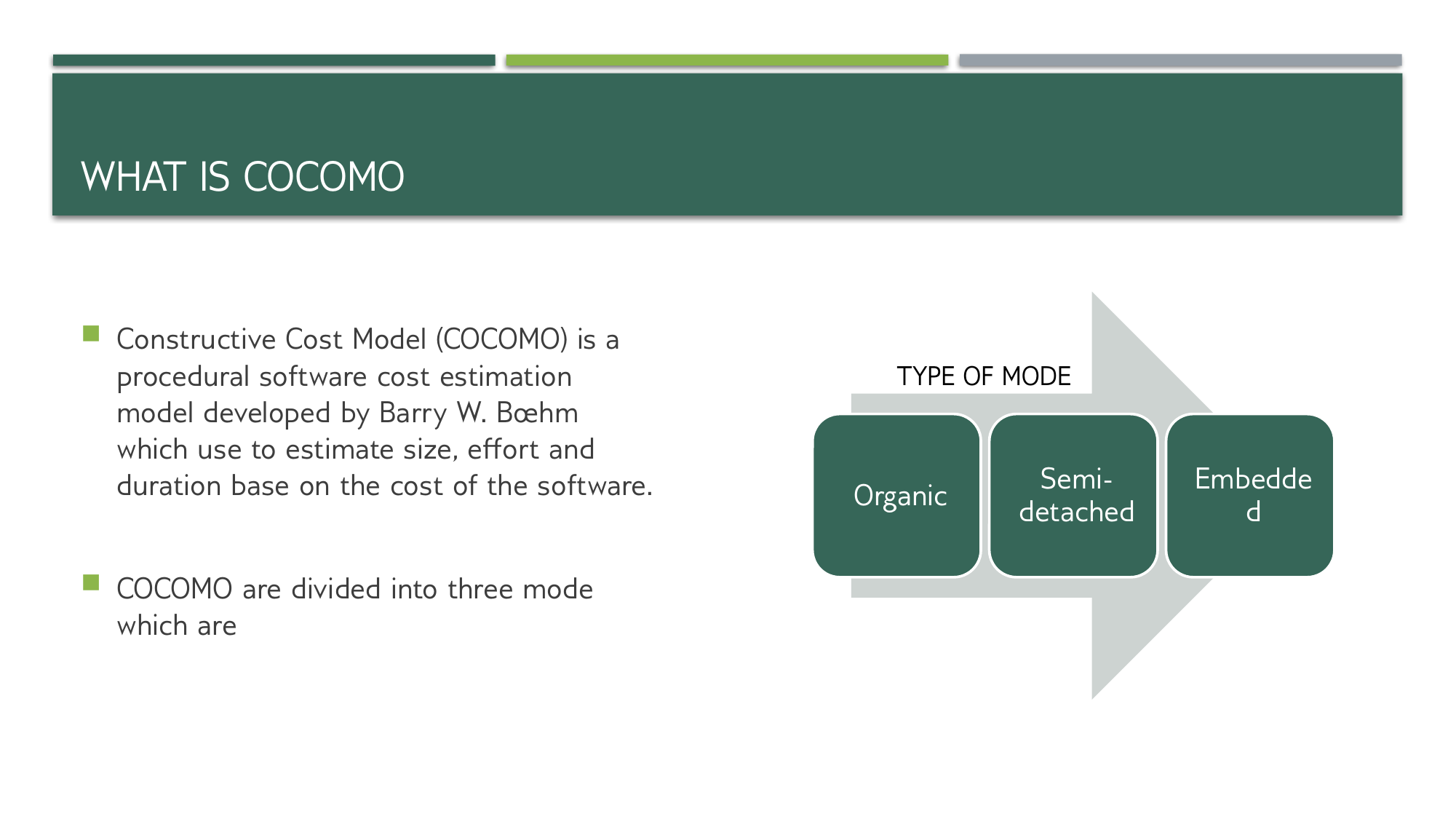

# What is cocomo
Constructive Cost Model (COCOMO) is a procedural software cost estimation model developed by Barry W. Boehm which use to estimate size, effort and duration base on the cost of the software.

COCOMO are divided into three mode which are
Organic
Semi-detached
Embedded
TYPE OF MODE